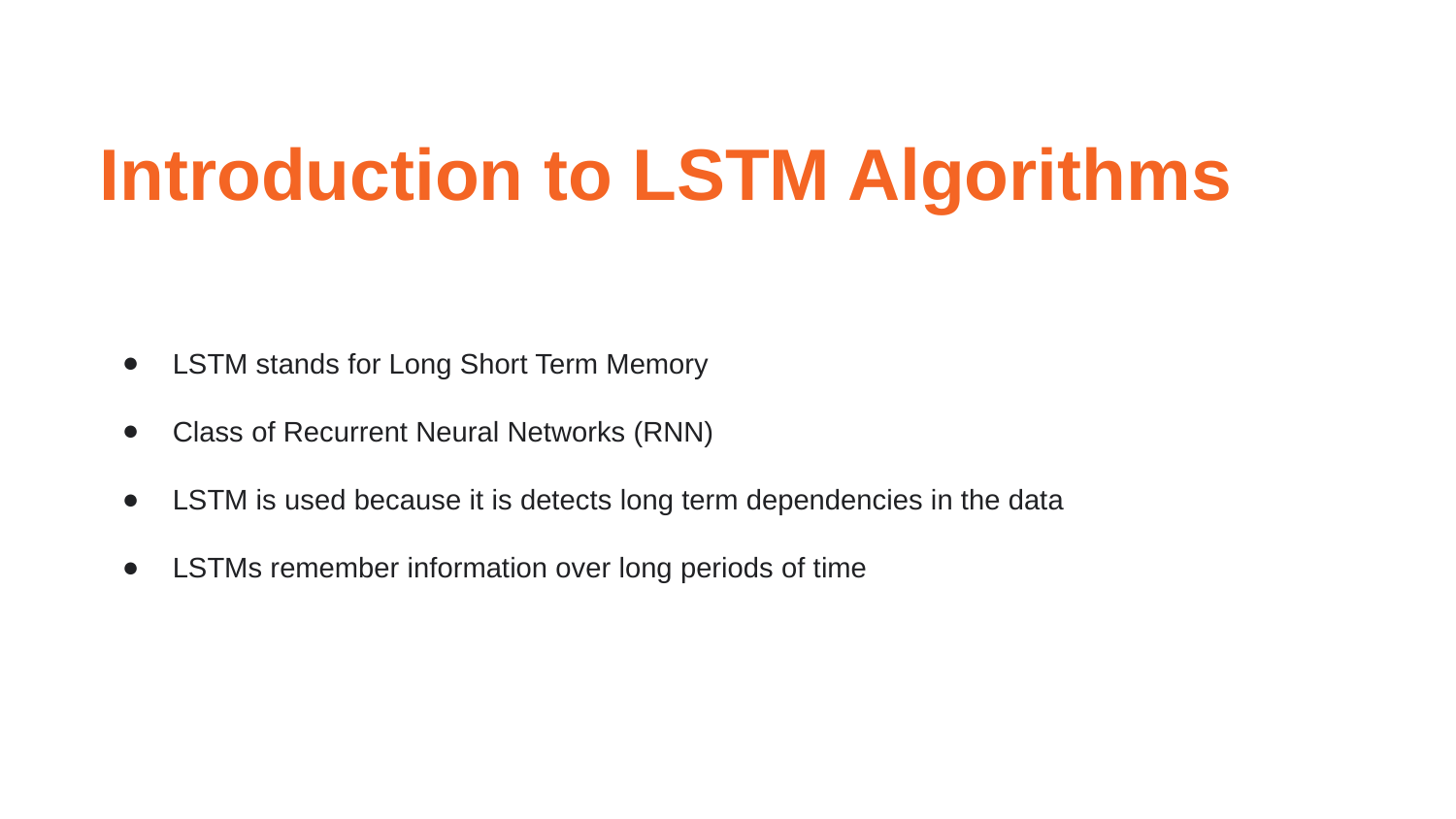

Introduction to LSTM Algorithms

LSTM stands for Long Short Term Memory
Class of Recurrent Neural Networks (RNN)
LSTM is used because it is detects long term dependencies in the data
LSTMs remember information over long periods of time